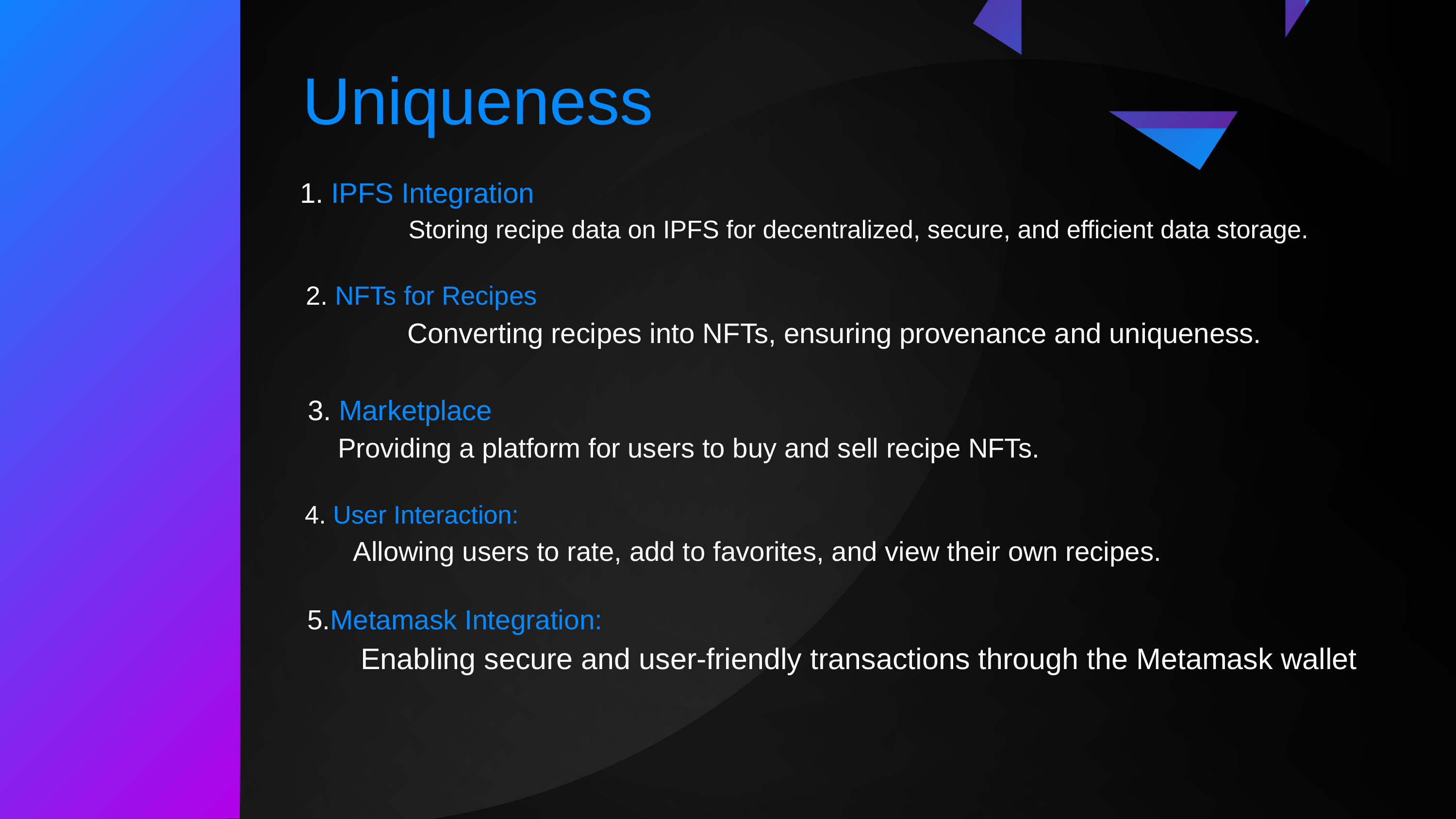

Uniqueness

   1. IPFS Integration
       Storing recipe data on IPFS for decentralized, secure, and efficient data storage.

    2. NFTs for Recipes
Converting recipes into NFTs, ensuring provenance and uniqueness.

    3. Marketplace
        Providing a platform for users to buy and sell recipe NFTs.

    4. User Interaction:
          Allowing users to rate, add to favorites, and view their own recipes.

    5.Metamask Integration:
      Enabling secure and user-friendly transactions through the Metamask wallet